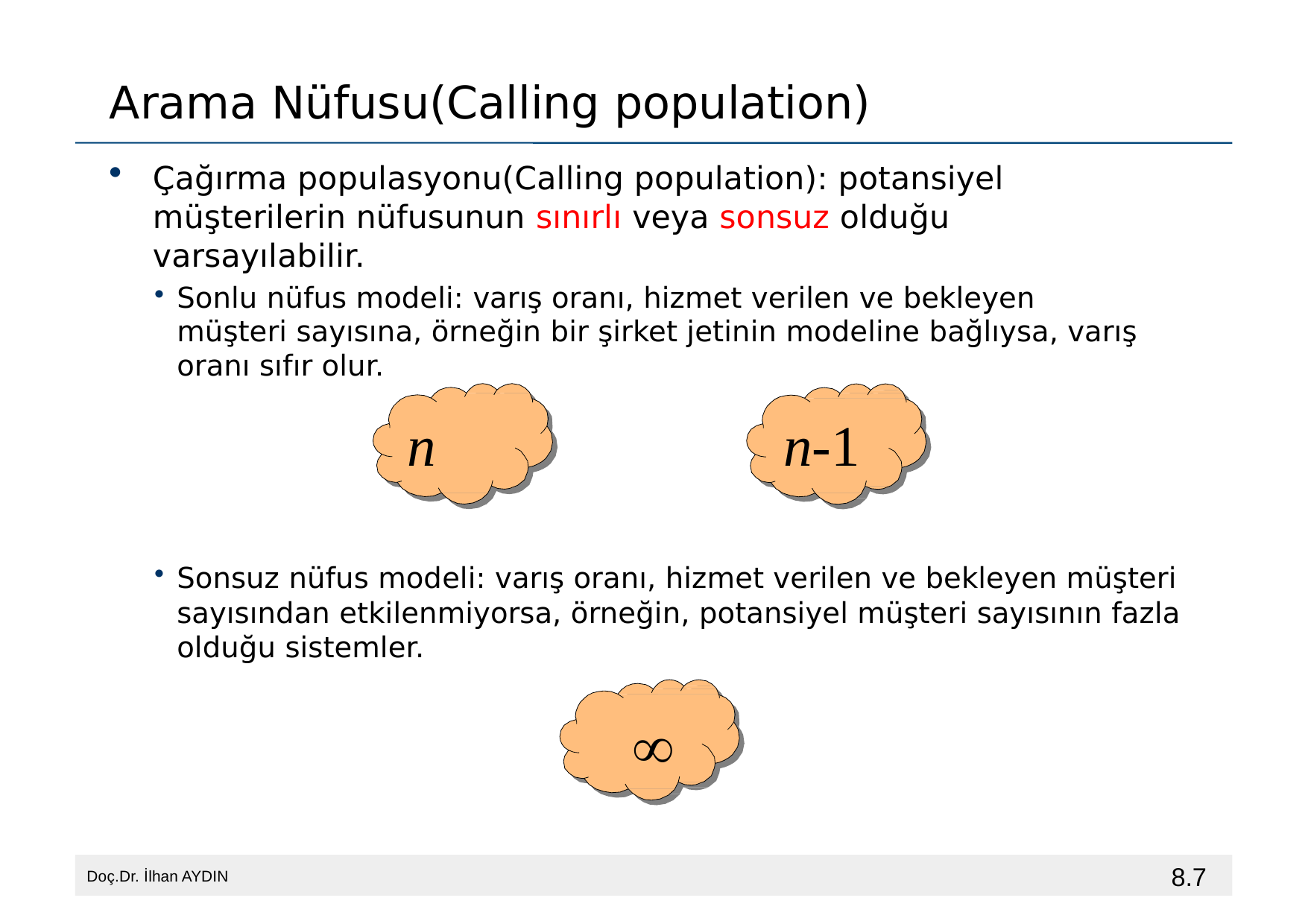

# Arama Nüfusu(Calling population)
Çağırma populasyonu(Calling population): potansiyel müşterilerin nüfusunun sınırlı veya sonsuz olduğu varsayılabilir.
Sonlu nüfus modeli: varış oranı, hizmet verilen ve bekleyen müşteri sayısına, örneğin bir şirket jetinin modeline bağlıysa, varış oranı sıfır olur.
n	n-1

Sonsuz nüfus modeli: varış oranı, hizmet verilen ve bekleyen müşteri sayısından etkilenmiyorsa, örneğin, potansiyel müşteri sayısının fazla olduğu sistemler.

∞
8.7
Doç.Dr. İlhan AYDIN